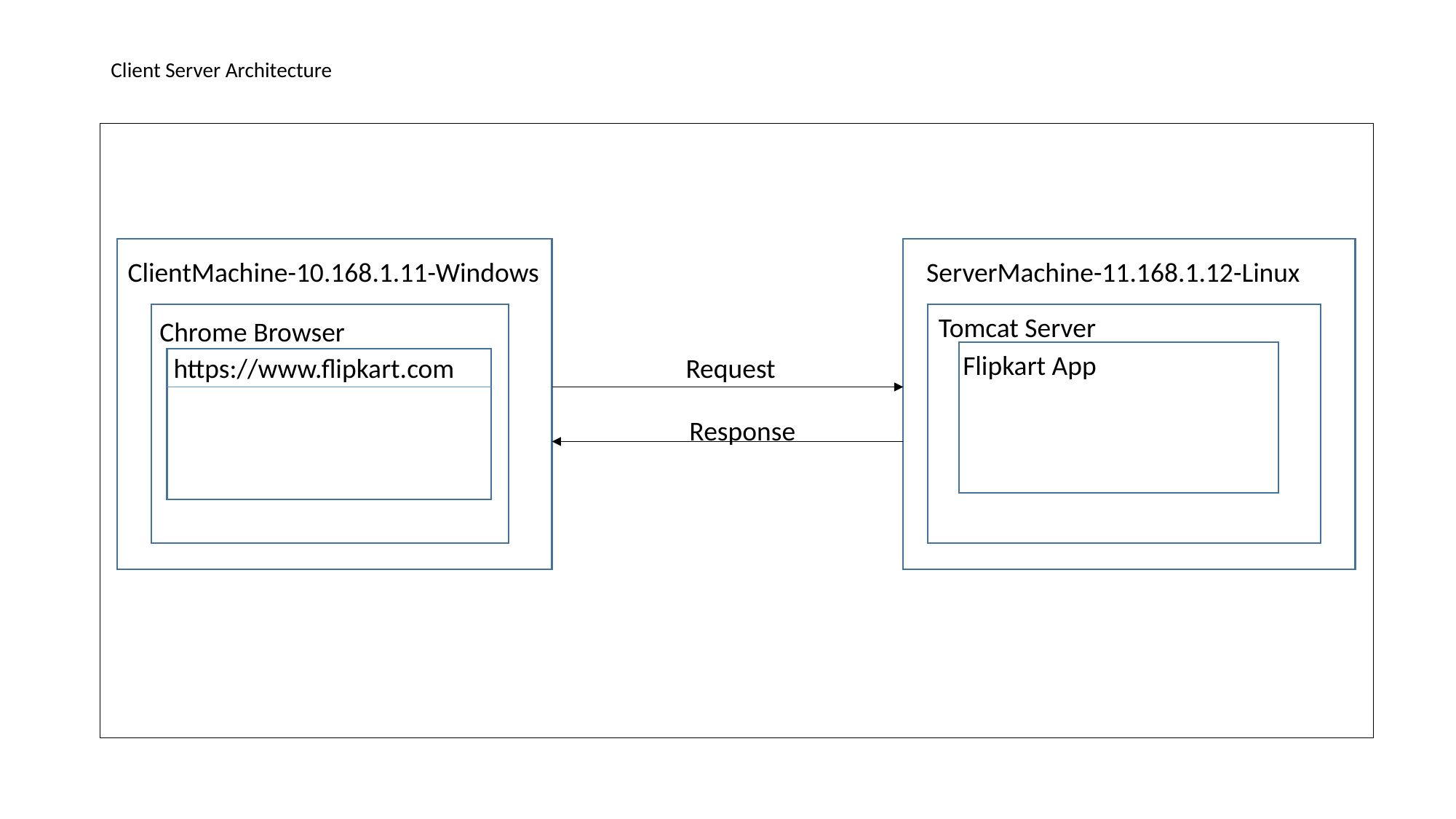

# Client Server Architecture

ClientMachine-10.168.1.11-Windows
ServerMachine-11.168.1.12-Linux

Tomcat Server

 Chrome Browser

Flipkart App
https://www.flipkart.com
Request

Response